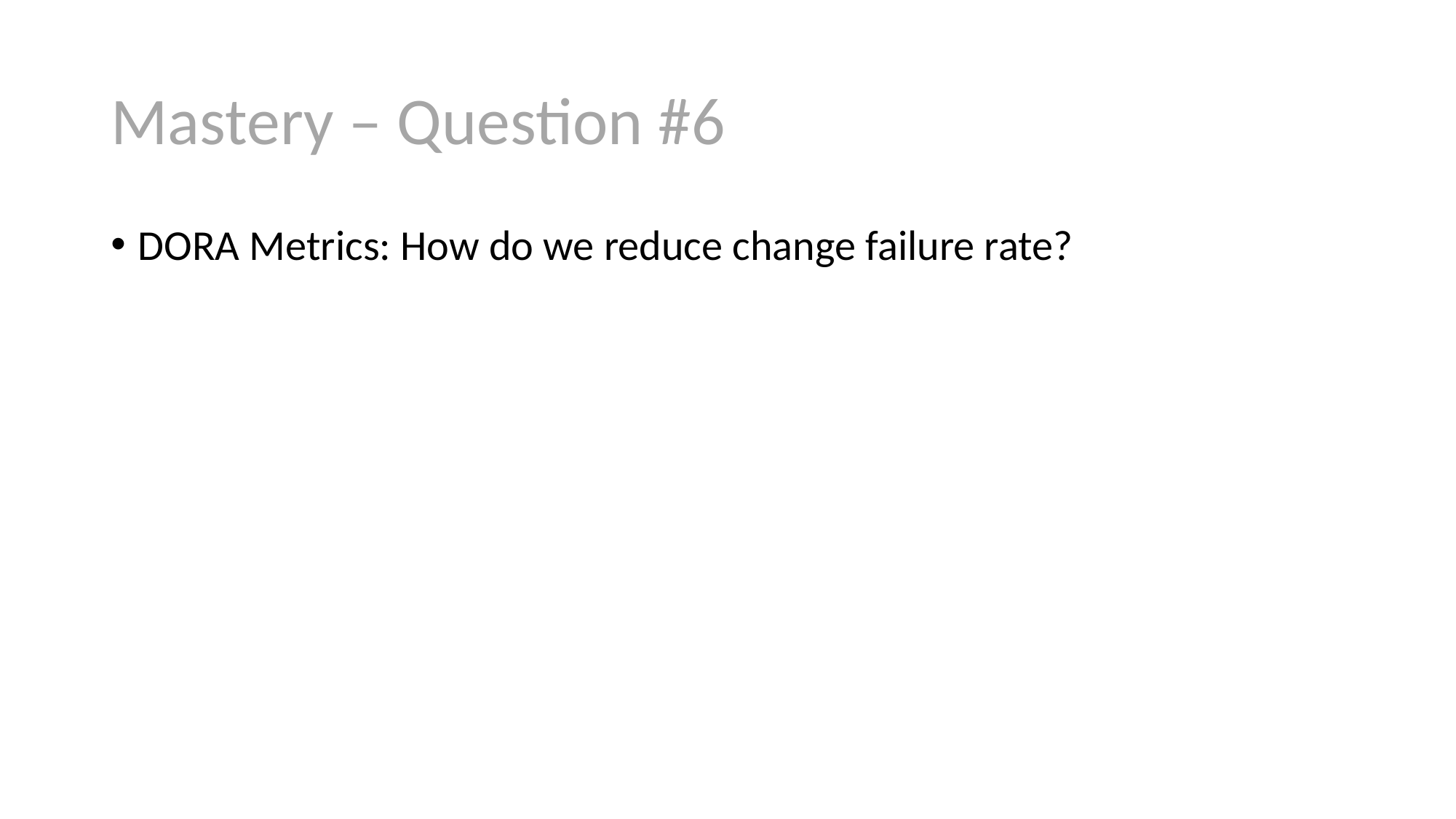

# Mastery – Question #6
DORA Metrics: How do we reduce change failure rate?